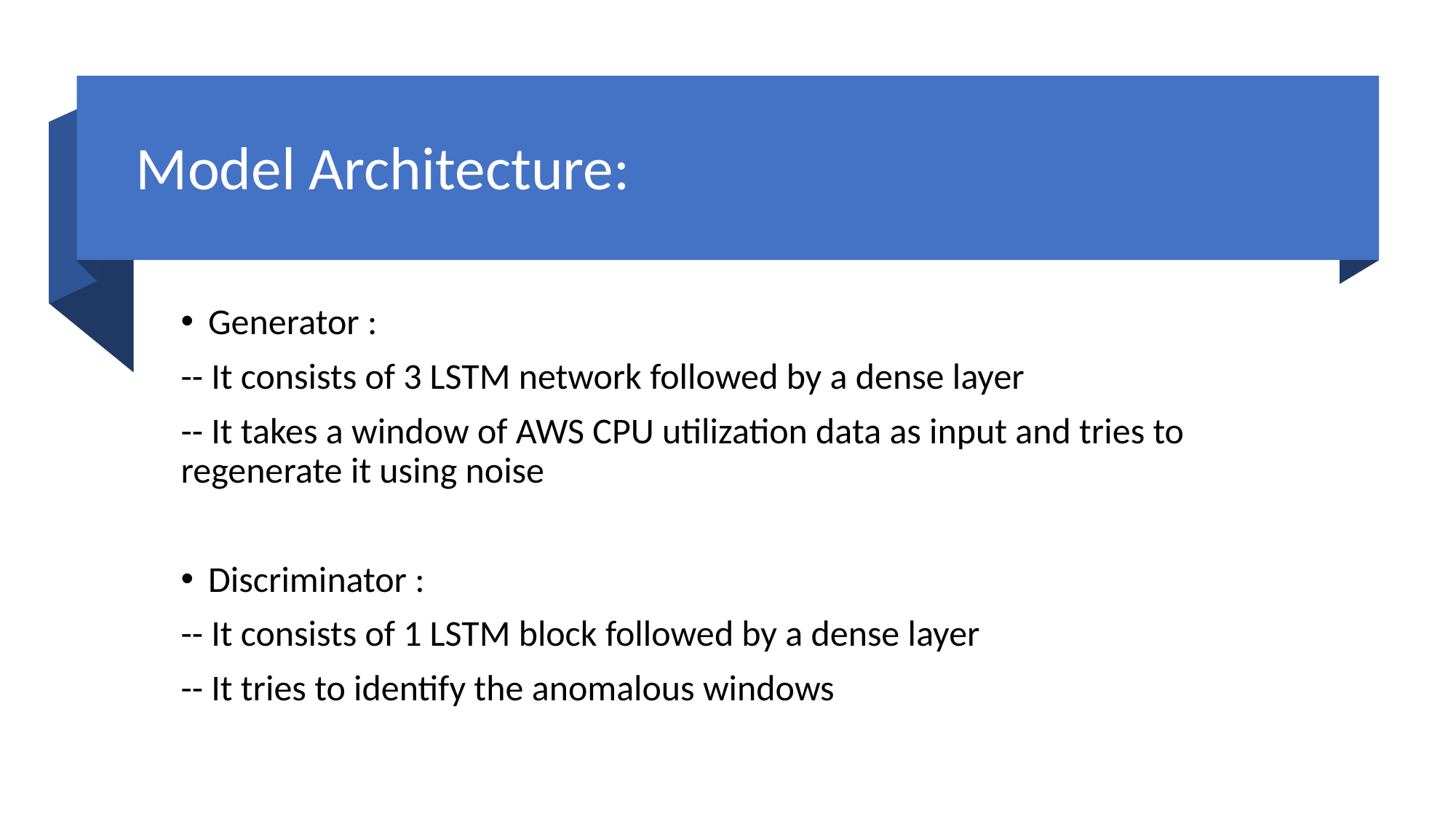

# Model Architecture:
Generator :
-- It consists of 3 LSTM network followed by a dense layer
-- It takes a window of AWS CPU utilization data as input and tries to regenerate it using noise

Discriminator :
-- It consists of 1 LSTM block followed by a dense layer
-- It tries to identify the anomalous windows